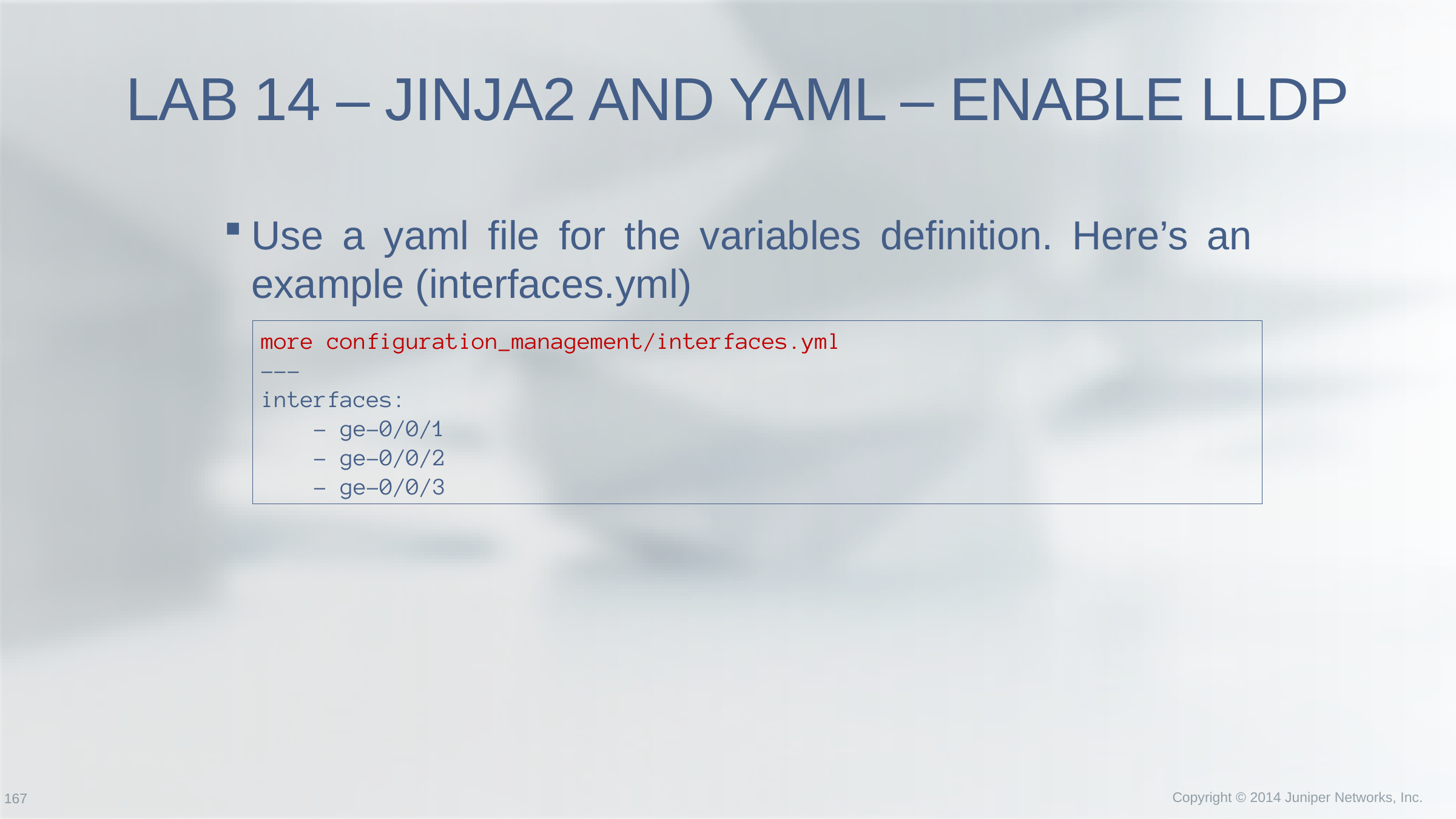

# LAB 14 – JINJA2 AND YAML – ENABLE LLDP
Use a yaml file for the variables definition. Here’s an example (interfaces.yml)
more configuration_management/interfaces.yml
---
interfaces:
    - ge-0/0/1
    - ge-0/0/2
    - ge-0/0/3